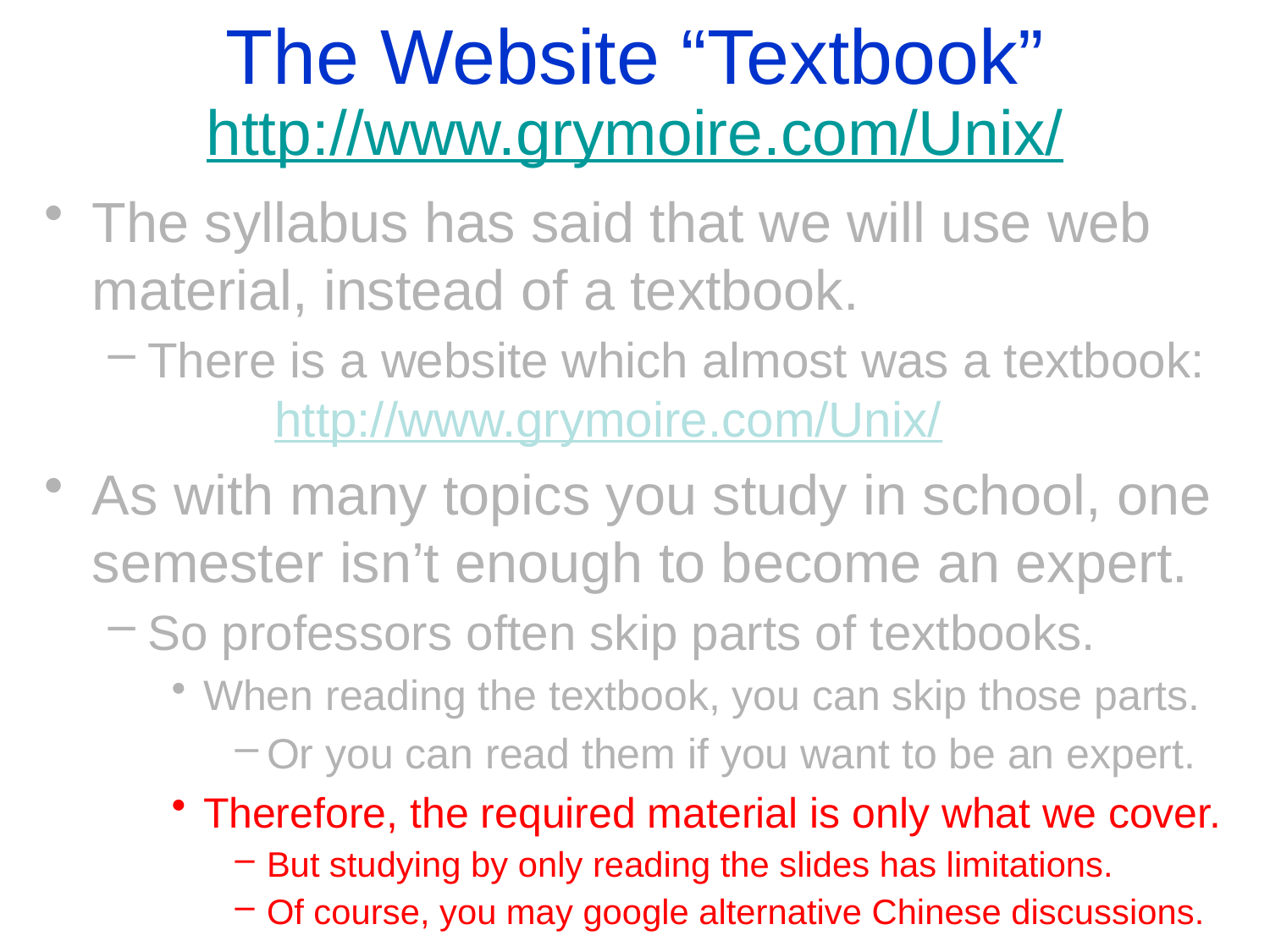

The Website “Textbook”
http://www.grymoire.com/Unix/

The syllabus has said that we will use web material, instead of a textbook.
There is a website which almost was a textbook:	http://www.grymoire.com/Unix/
As with many topics you study in school, one semester isn’t enough to become an expert.
So professors often skip parts of textbooks.
When reading the textbook, you can skip those parts.
Or you can read them if you want to be an expert.
Therefore, the required material is only what we cover.
But studying by only reading the slides has limitations.
Of course, you may google alternative Chinese discussions.